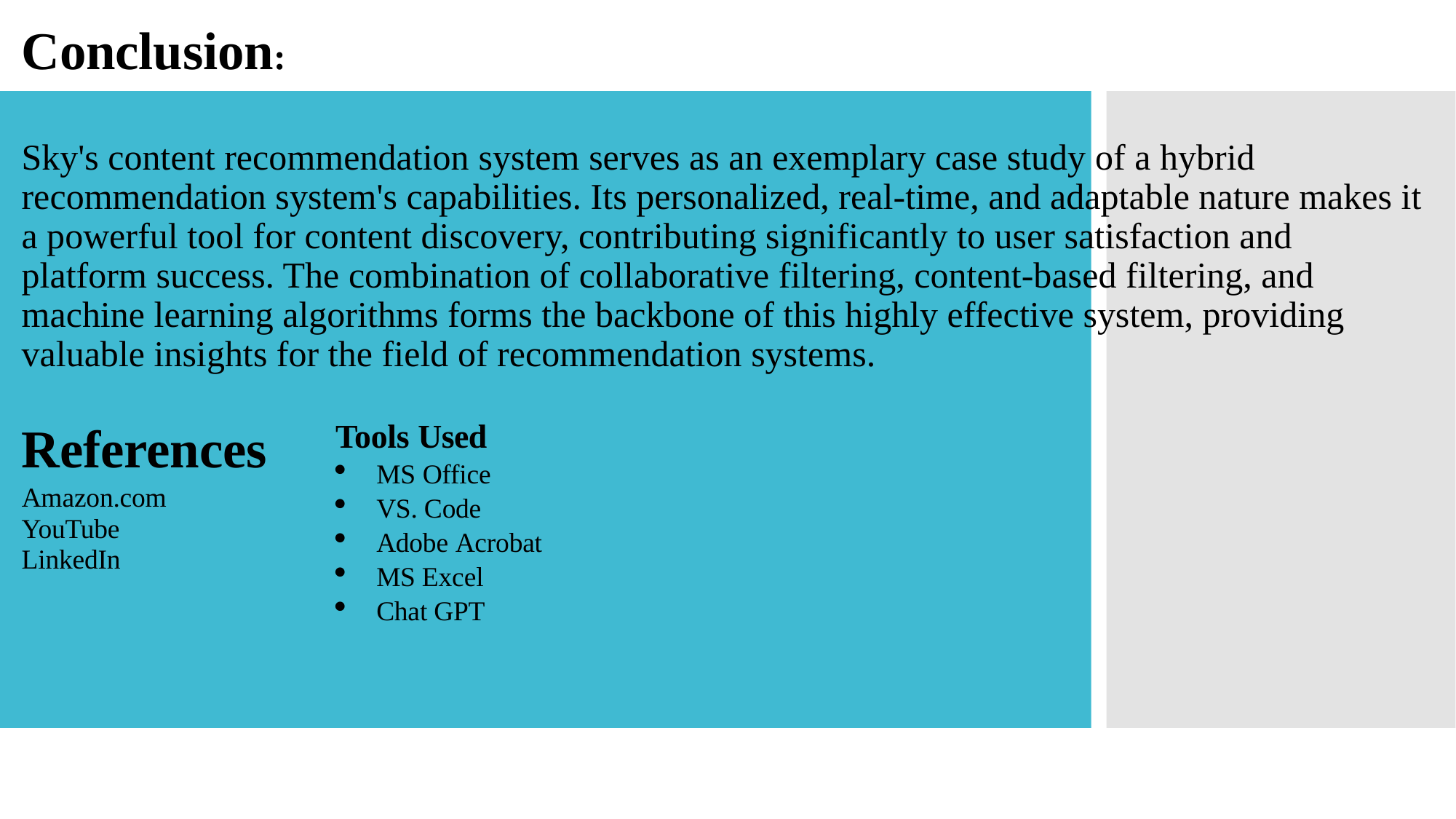

Conclusion:
Sky's content recommendation system serves as an exemplary case study of a hybrid recommendation system's capabilities. Its personalized, real-time, and adaptable nature makes it a powerful tool for content discovery, contributing significantly to user satisfaction and platform success. The combination of collaborative filtering, content-based filtering, and machine learning algorithms forms the backbone of this highly effective system, providing valuable insights for the field of recommendation systems.
References
Amazon.com
YouTube
LinkedIn

Tools Used
MS Office
VS. Code
Adobe Acrobat
MS Excel
Chat GPT